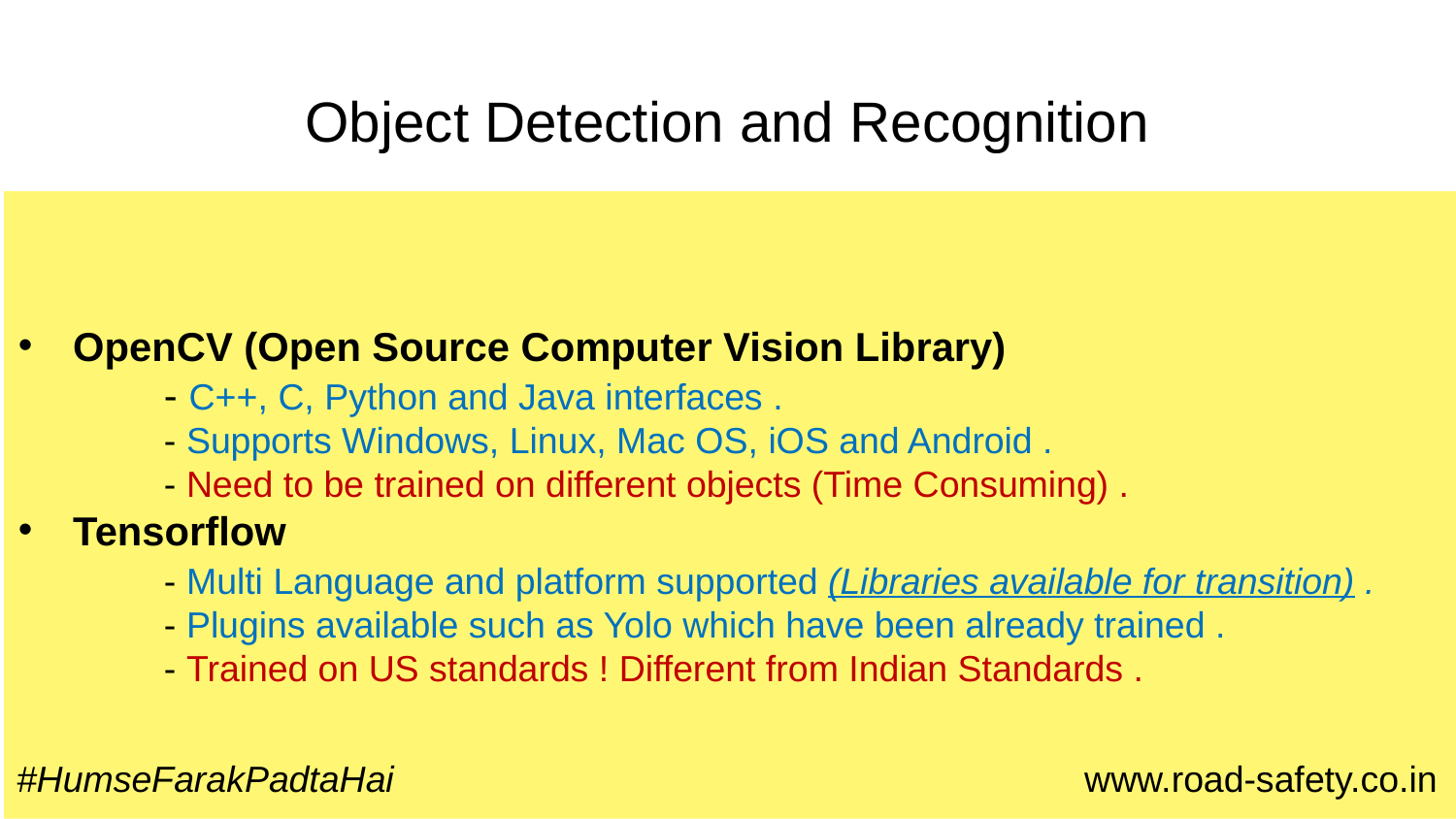

# Object Detection and Recognition
OpenCV (Open Source Computer Vision Library)
	- C++, C, Python and Java interfaces .
	- Supports Windows, Linux, Mac OS, iOS and Android .
	- Need to be trained on different objects (Time Consuming) .
Tensorflow
	- Multi Language and platform supported (Libraries available for transition) .
	- Plugins available such as Yolo which have been already trained .
	- Trained on US standards ! Different from Indian Standards .
#HumseFarakPadtaHai                                                                    www.road-safety.co.in